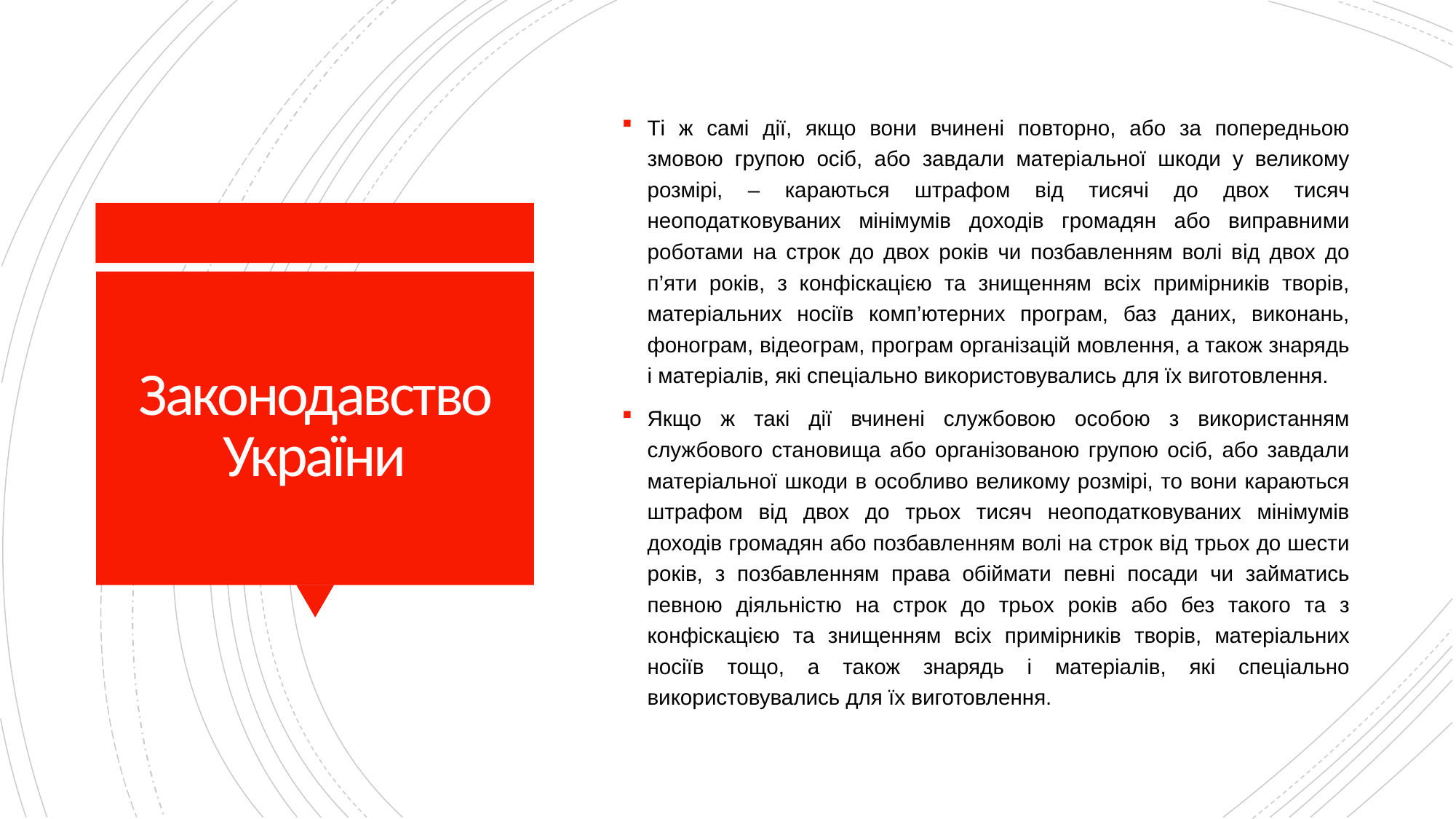

Ті ж самі дії, якщо вони вчинені повторно, або за попередньою змовою групою осіб, або завдали матеріальної шкоди у великому розмірі, – караються штрафом від тисячі до двох тисяч неоподатковуваних мінімумів доходів громадян або виправними роботами на строк до двох років чи позбавленням волі від двох до п’яти років, з конфіскацією та знищенням всіх примірників творів, матеріальних носіїв комп’ютерних програм, баз даних, виконань, фонограм, відеограм, програм організацій мовлення, а також знарядь і матеріалів, які спеціально використовувались для їх виготовлення.
Якщо ж такі дії вчинені службовою особою з використанням службового становища або організованою групою осіб, або завдали матеріальної шкоди в особливо великому розмірі, то вони караються штрафом від двох до трьох тисяч неоподатковуваних мінімумів доходів громадян або позбавленням волі на строк від трьох до шести років, з позбавленням права обіймати певні посади чи займатись певною діяльністю на строк до трьох років або без такого та з конфіскацією та знищенням всіх примірників творів, матеріальних носіїв тощо, а також знарядь і матеріалів, які спеціально використовувались для їх виготовлення.
# Законодавство України